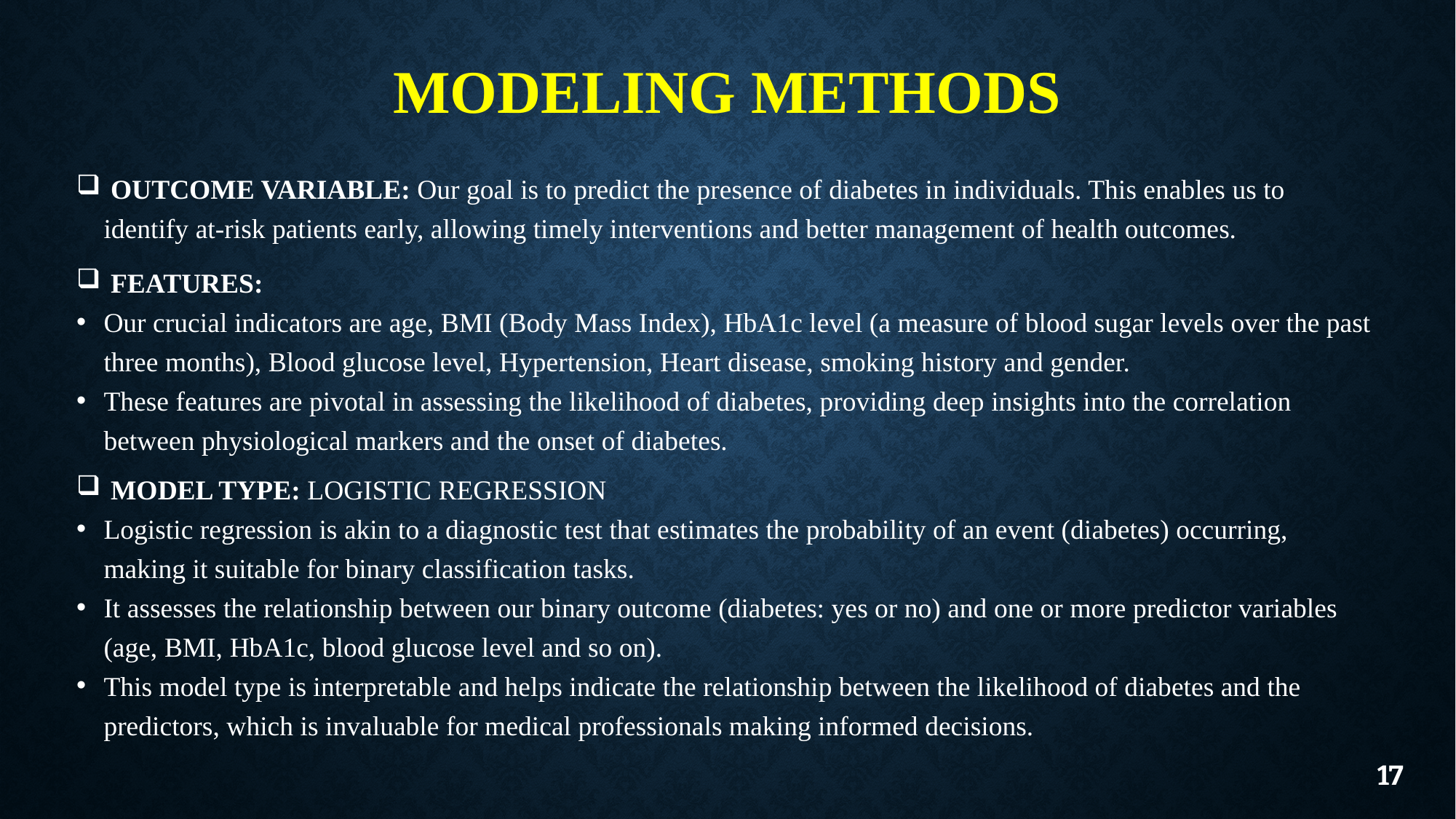

# MODELING METHODS
 OUTCOME VARIABLE: Our goal is to predict the presence of diabetes in individuals. This enables us to identify at-risk patients early, allowing timely interventions and better management of health outcomes.
 FEATURES:
Our crucial indicators are age, BMI (Body Mass Index), HbA1c level (a measure of blood sugar levels over the past three months), Blood glucose level, Hypertension, Heart disease, smoking history and gender.
These features are pivotal in assessing the likelihood of diabetes, providing deep insights into the correlation between physiological markers and the onset of diabetes.
 MODEL TYPE: LOGISTIC REGRESSION
Logistic regression is akin to a diagnostic test that estimates the probability of an event (diabetes) occurring, making it suitable for binary classification tasks.
It assesses the relationship between our binary outcome (diabetes: yes or no) and one or more predictor variables (age, BMI, HbA1c, blood glucose level and so on).
This model type is interpretable and helps indicate the relationship between the likelihood of diabetes and the predictors, which is invaluable for medical professionals making informed decisions.

17